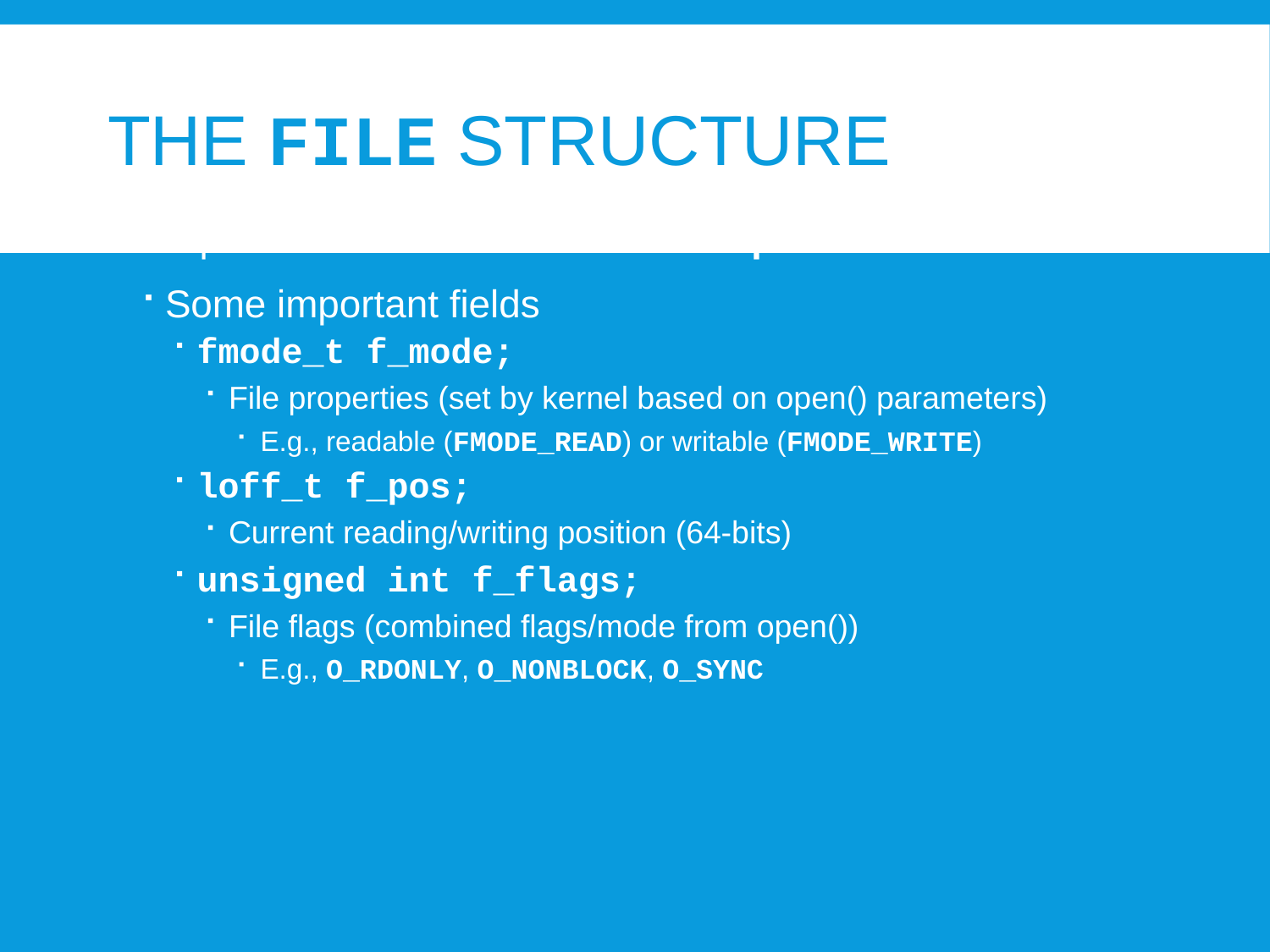

# The file Structure
A pointer to file is often called filp
Some important fields
fmode_t f_mode;
File properties (set by kernel based on open() parameters)
E.g., readable (FMODE_READ) or writable (FMODE_WRITE)
loff_t f_pos;
Current reading/writing position (64-bits)
unsigned int f_flags;
File flags (combined flags/mode from open())
E.g., O_RDONLY, O_NONBLOCK, O_SYNC